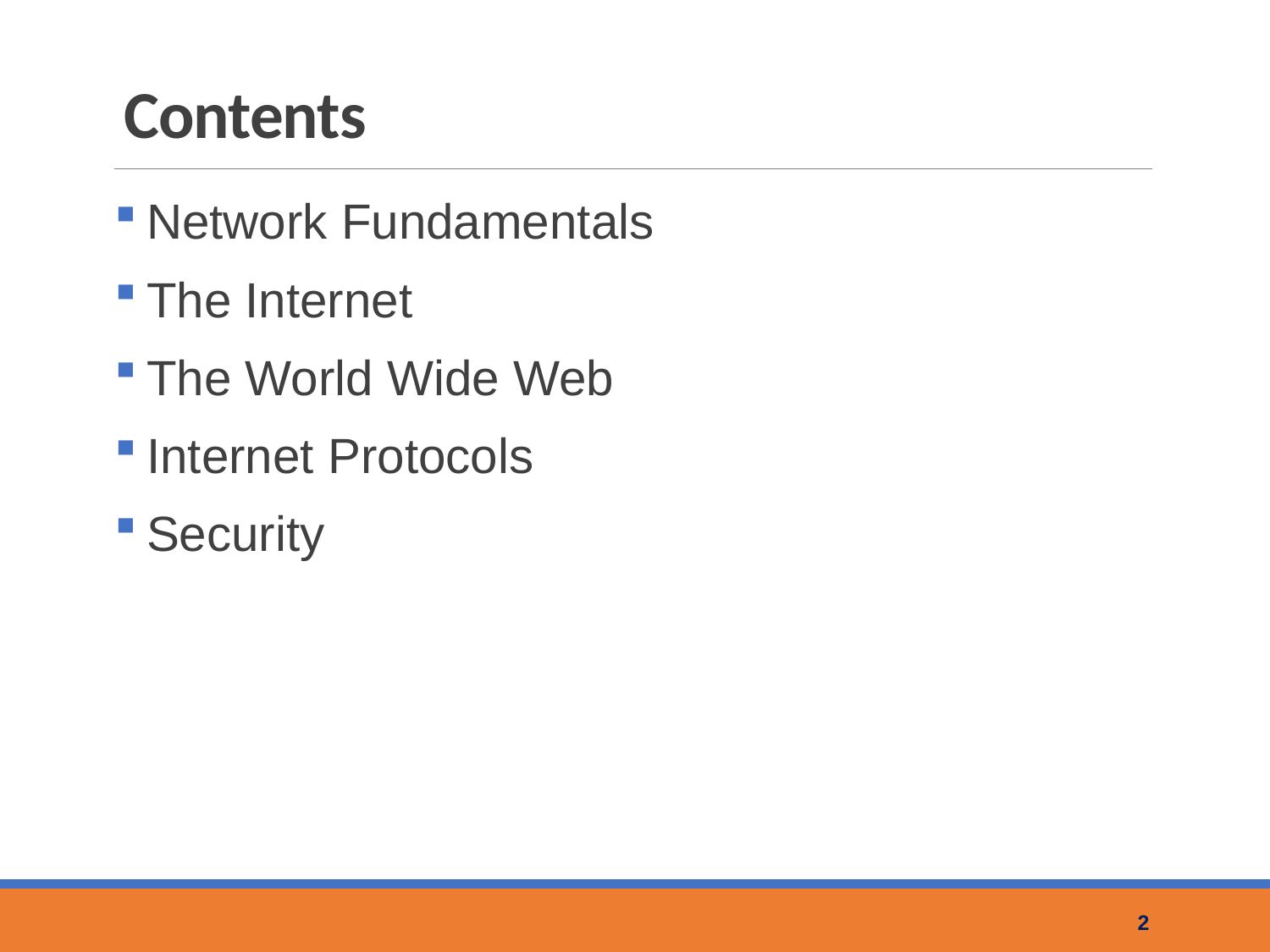

# Contents
Network Fundamentals
The Internet
The World Wide Web
Internet Protocols
Security

2